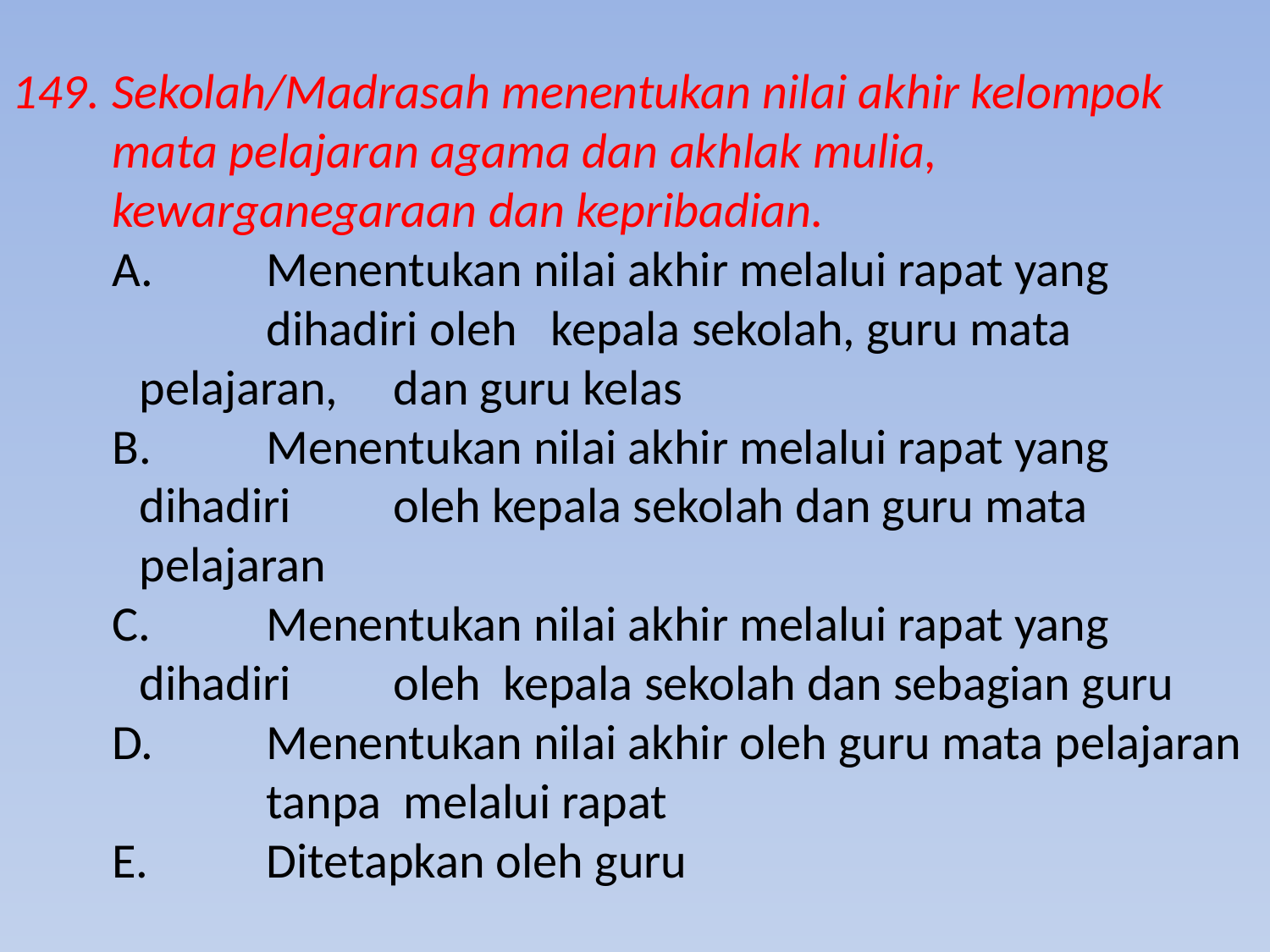

149.	Sekolah/Madrasah menentukan nilai akhir kelompok mata pelajaran agama dan akhlak mulia, kewarganegaraan dan kepribadian.
A. 	Menentukan nilai akhir melalui rapat yang 		dihadiri oleh   kepala sekolah, guru mata 	pelajaran, 	dan guru kelas
B. 	Menentukan nilai akhir melalui rapat yang dihadiri 	oleh kepala sekolah dan guru mata pelajaran
C. 	Menentukan nilai akhir melalui rapat yang dihadiri 	oleh  kepala sekolah dan sebagian guru
D. 	Menentukan nilai akhir oleh guru mata pelajaran 	tanpa  melalui rapat
E.	Ditetapkan oleh guru